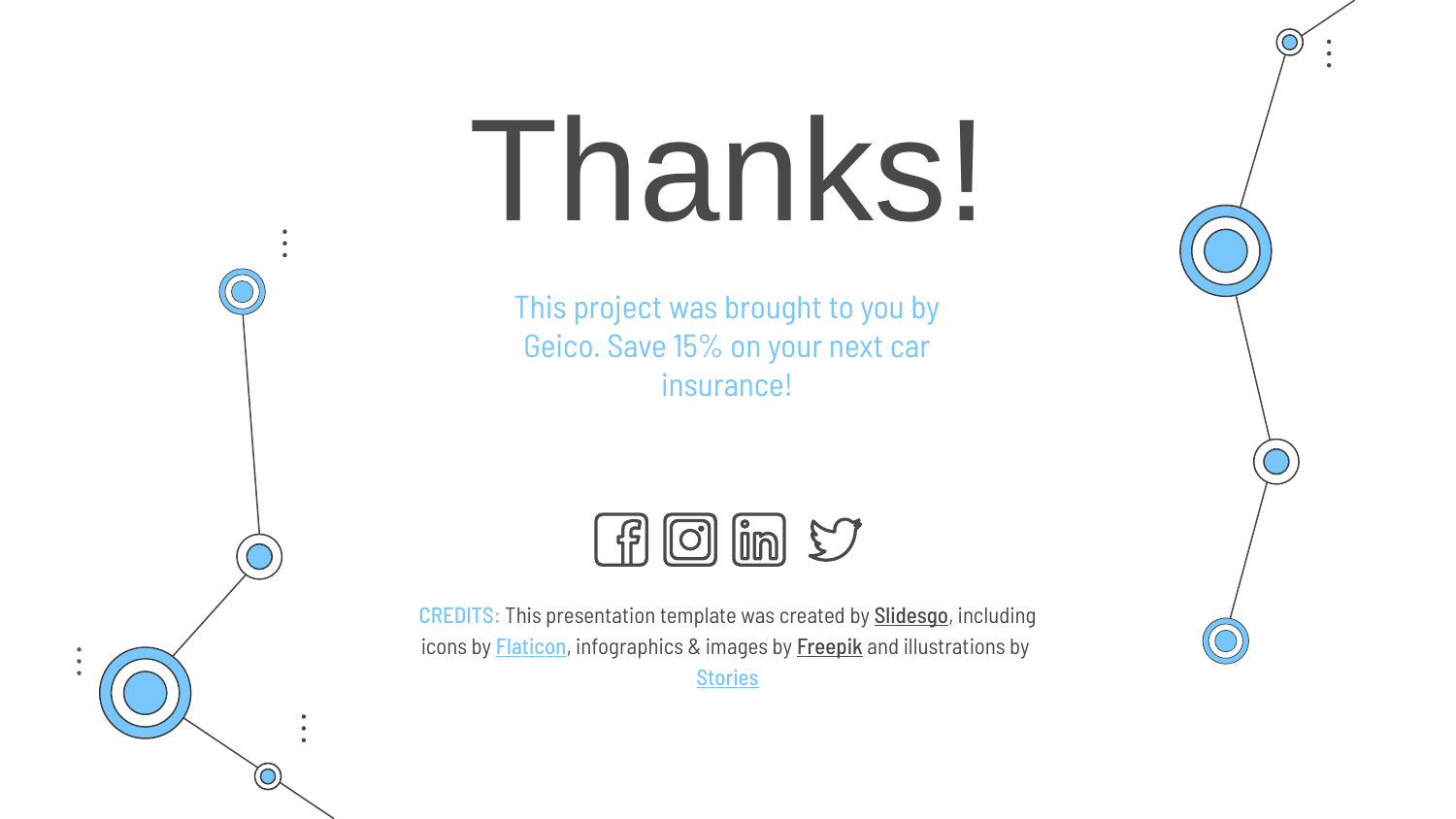

# Thanks!
This project was brought to you by Geico. Save 15% on your next car insurance!